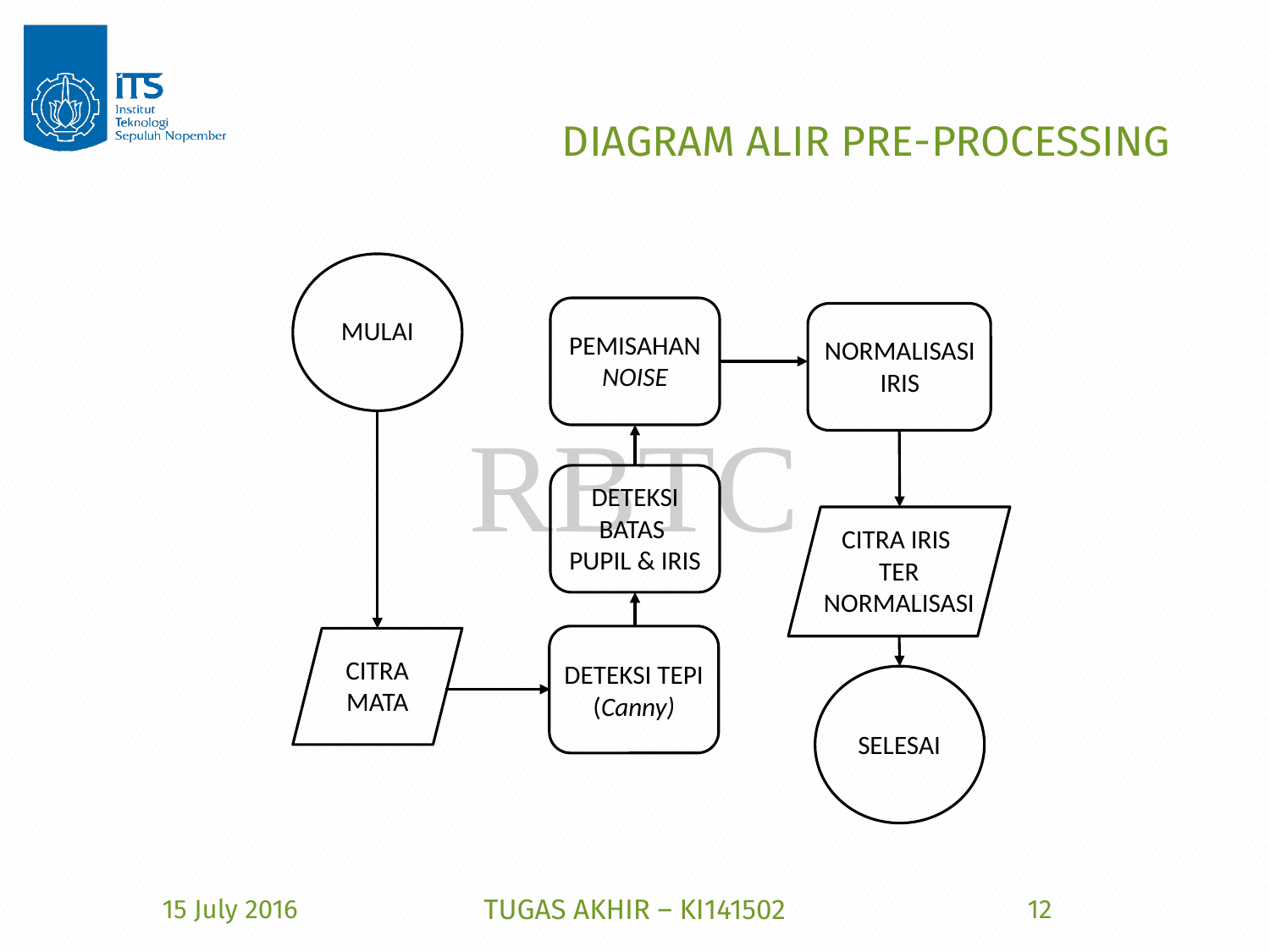

# DIAGRAM ALIR PRE-PROCESSING

MULAI
PEMISAHAN NOISE
NORMALISASI IRIS

DETEKSI BATAS
PUPIL & IRIS

CITRA IRIS
TER
NORMALISASI
DETEKSI TEPI
(Canny)

CITRA MATA

SELESAI
15 July 2016
TUGAS AKHIR – KI141502
12